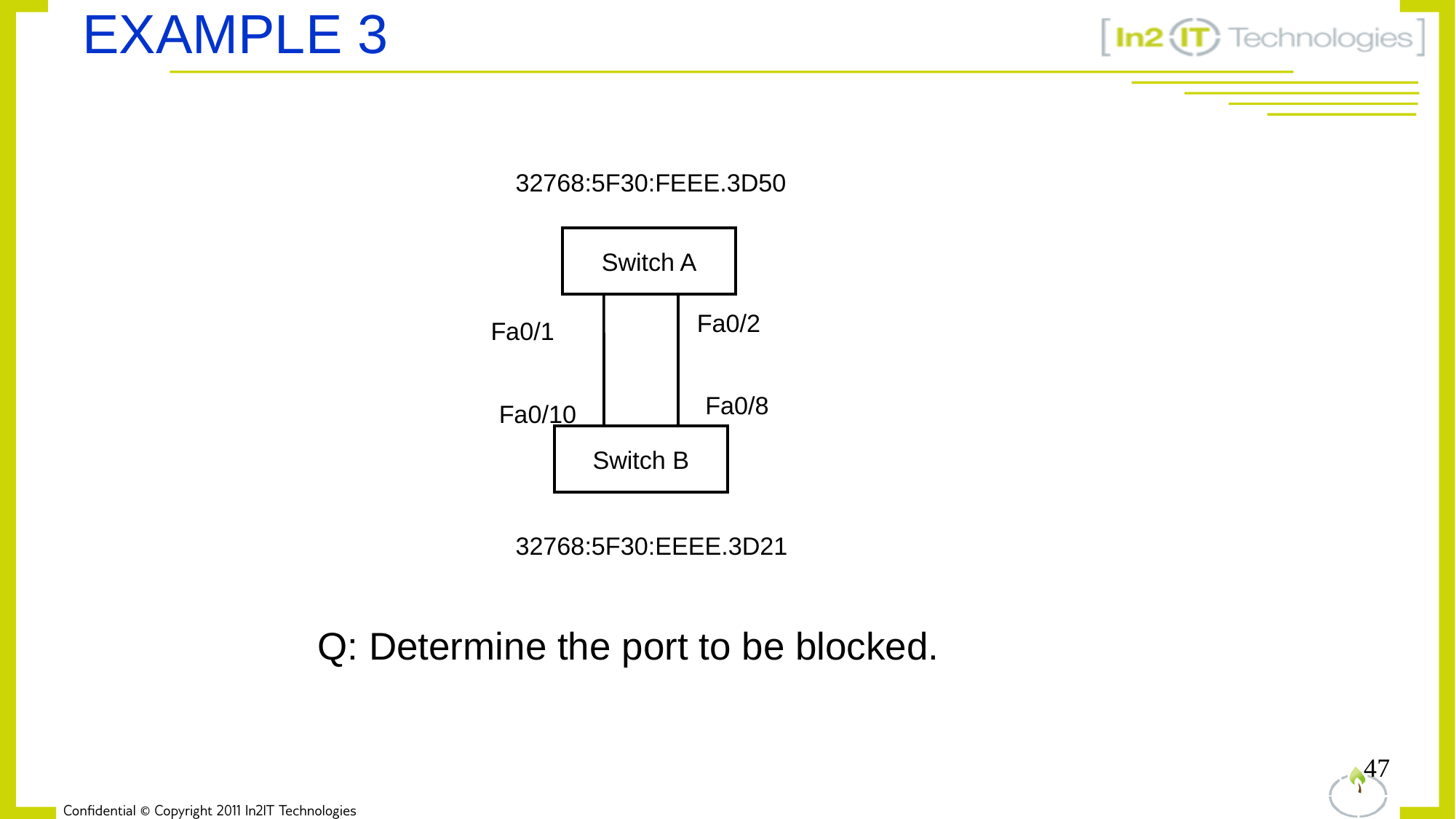

# Example 3
32768:5F30:FEEE.3D50
Switch A

Fa0/2
Fa0/1
Fa0/8
Fa0/10
Switch B
32768:5F30:EEEE.3D21
Q: Determine the port to be blocked.
47